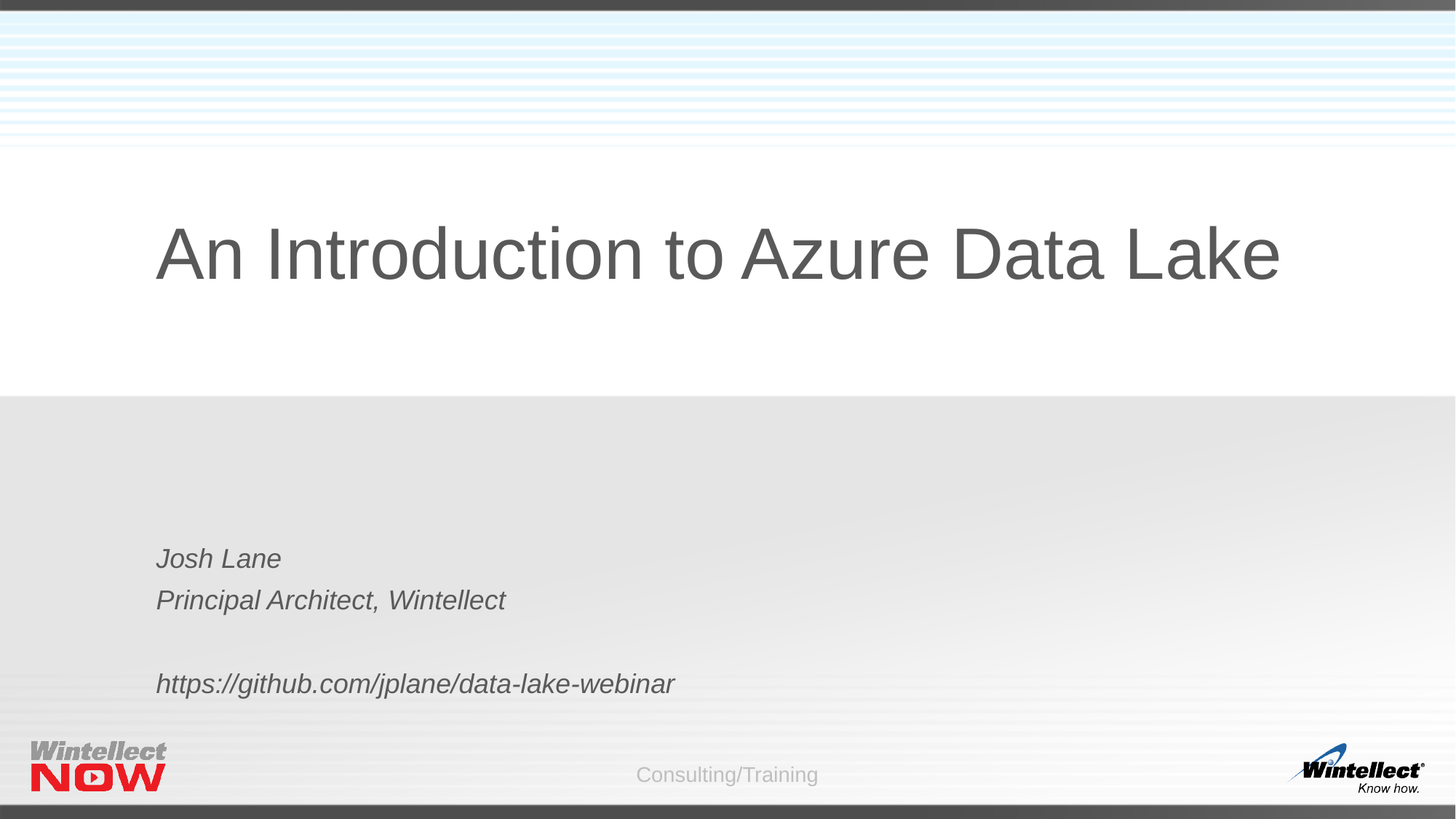

# An Introduction to Azure Data Lake
Josh Lane
Principal Architect, Wintellect

https://github.com/jplane/data-lake-webinar